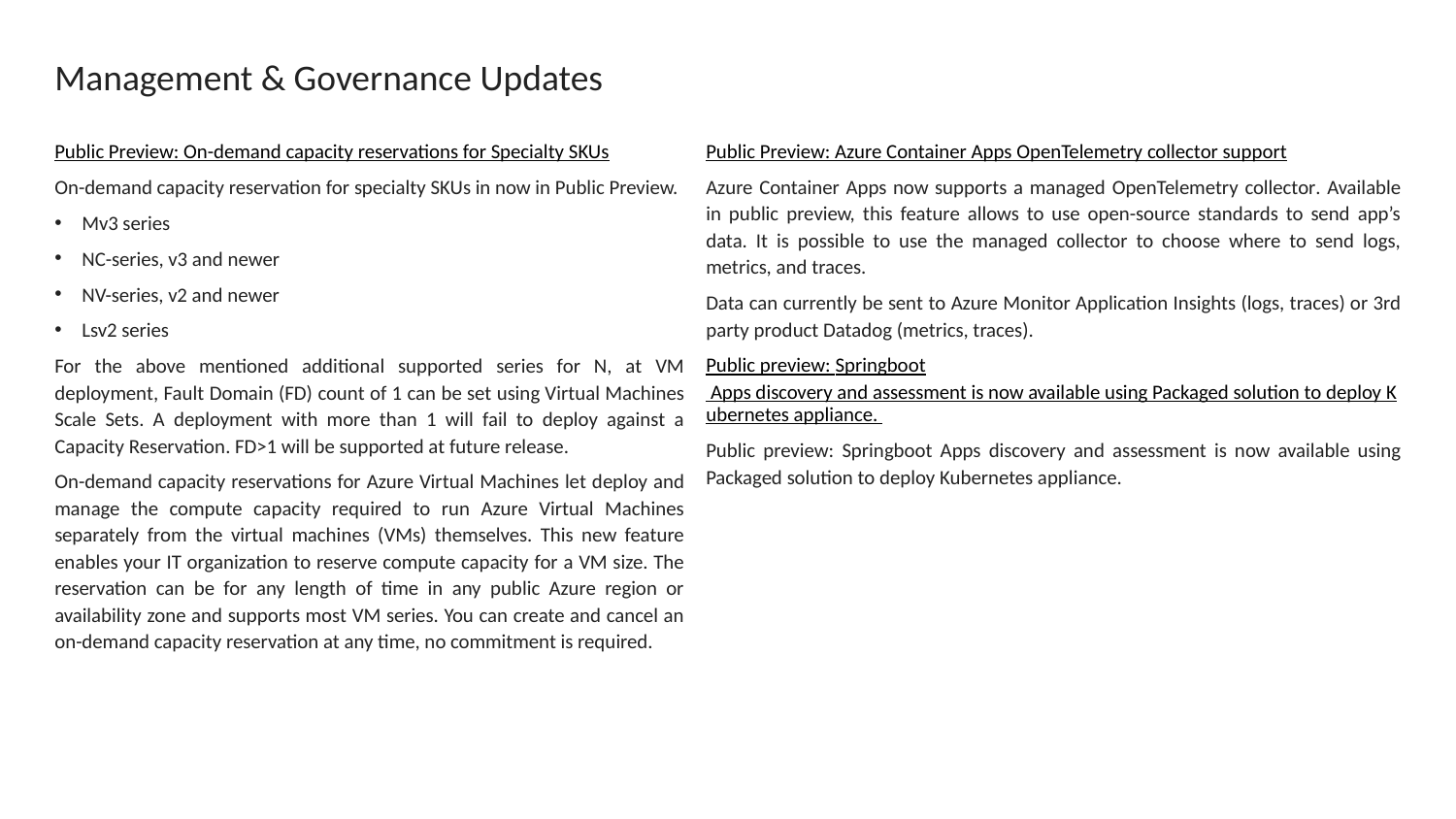

# Management & Governance Updates
Public Preview: On-demand capacity reservations for Specialty SKUs
On-demand capacity reservation for specialty SKUs in now in Public Preview.
Mv3 series
NC-series, v3 and newer
NV-series, v2 and newer
Lsv2 series
For the above mentioned additional supported series for N, at VM deployment, Fault Domain (FD) count of 1 can be set using Virtual Machines Scale Sets. A deployment with more than 1 will fail to deploy against a Capacity Reservation. FD>1 will be supported at future release.
On-demand capacity reservations for Azure Virtual Machines let deploy and manage the compute capacity required to run Azure Virtual Machines separately from the virtual machines (VMs) themselves. This new feature enables your IT organization to reserve compute capacity for a VM size. The reservation can be for any length of time in any public Azure region or availability zone and supports most VM series. You can create and cancel an on-demand capacity reservation at any time, no commitment is required.
Public Preview: Azure Container Apps OpenTelemetry collector support
Azure Container Apps now supports a managed OpenTelemetry collector. Available in public preview, this feature allows to use open-source standards to send app’s data. It is possible to use the managed collector to choose where to send logs, metrics, and traces.
Data can currently be sent to Azure Monitor Application Insights (logs, traces) or 3rd party product Datadog (metrics, traces).
Public preview: Springboot Apps discovery and assessment is now available using Packaged solution to deploy Kubernetes appliance.
Public preview: Springboot Apps discovery and assessment is now available using Packaged solution to deploy Kubernetes appliance.